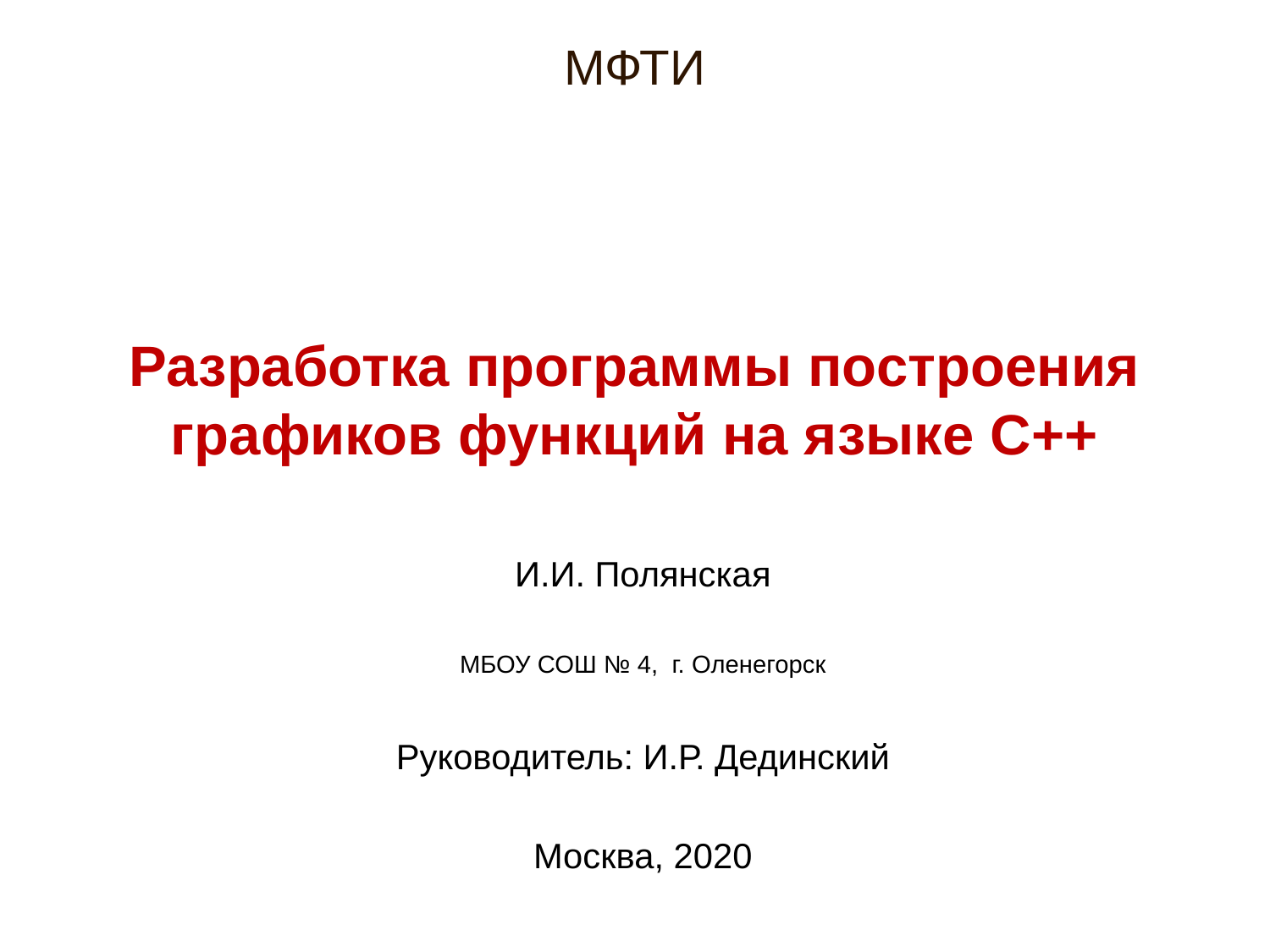

МФТИ
# Разработка программы построения графиков функций на языке С++
И.И. Полянская

МБОУ СОШ № 4,  г. Оленегорск

Руководитель: И.Р. Дединский

Москва, 2020